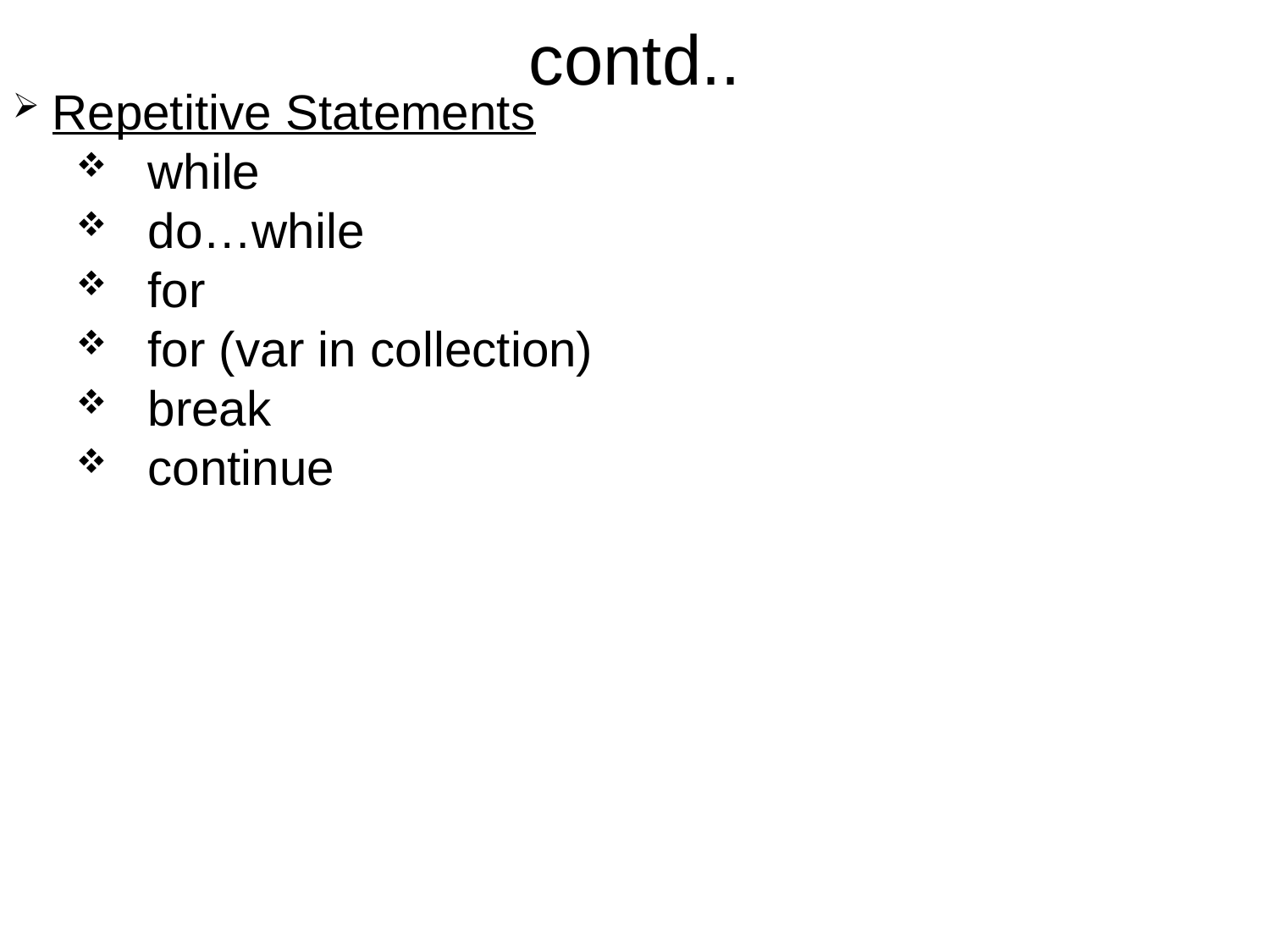

contd..
Repetitive Statements
while
do…while
for
for (var in collection)
break
continue